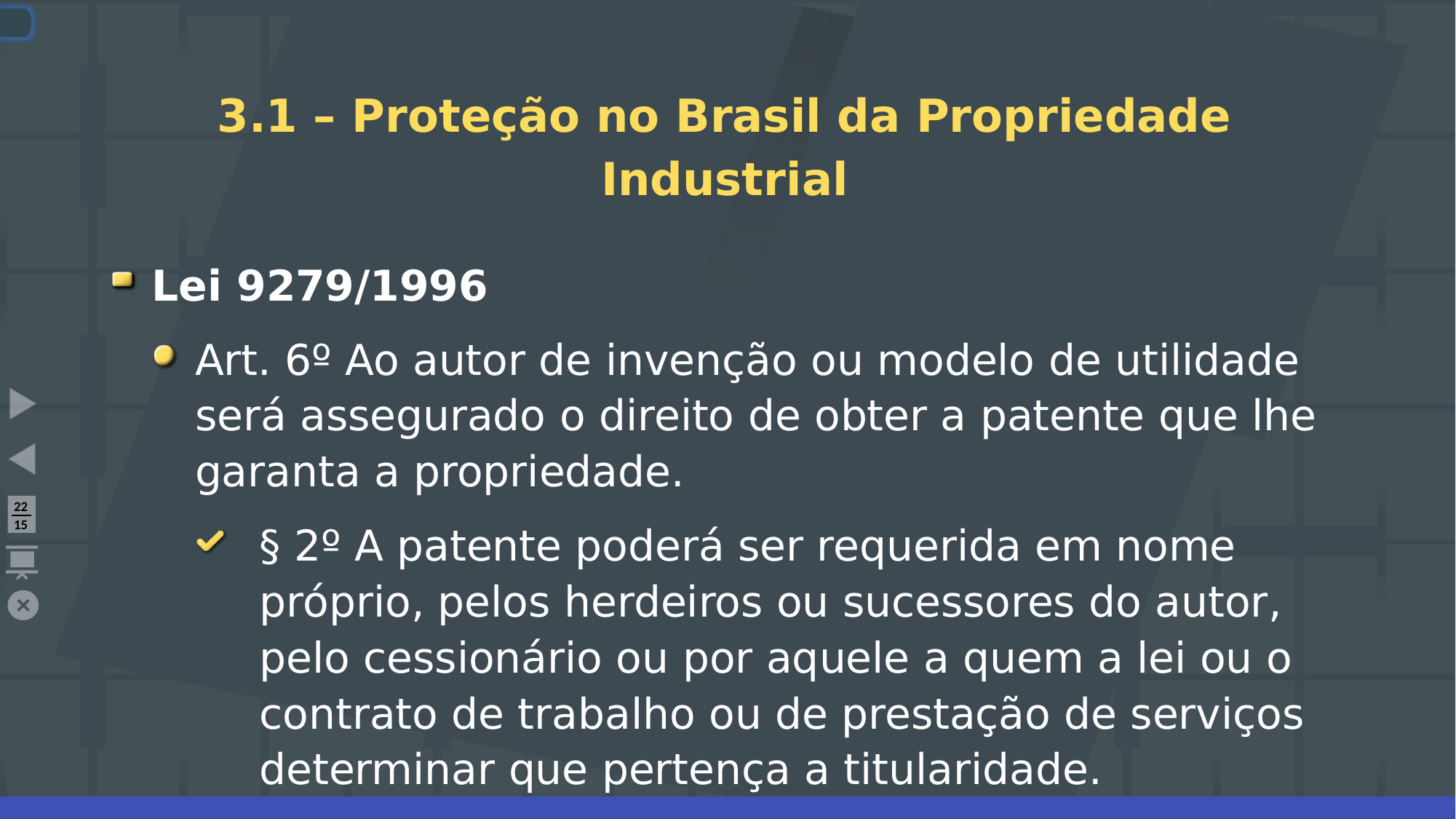

# 3.1 – Proteção no Brasil da Propriedade Industrial
Lei 9279/1996
Art. 6º Ao autor de invenção ou modelo de utilidade será assegurado o direito de obter a patente que lhe garanta a propriedade.
§ 2º A patente poderá ser requerida em nome próprio, pelos herdeiros ou sucessores do autor, pelo cessionário ou por aquele a quem a lei ou o contrato de trabalho ou de prestação de serviços determinar que pertença a titularidade.